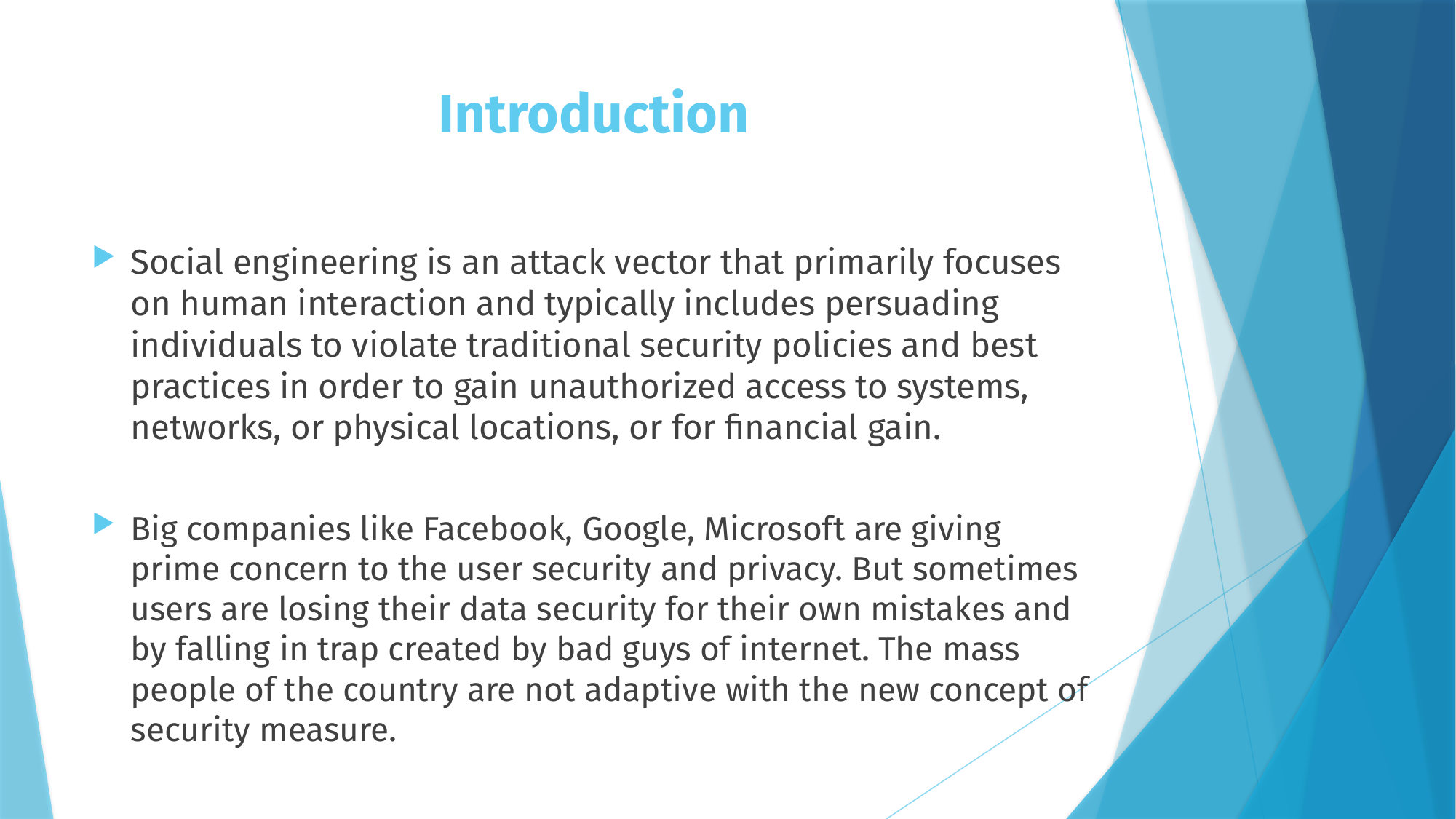

# Introduction

Social engineering is an attack vector that primarily focuses on human interaction and typically includes persuading individuals to violate traditional security policies and best practices in order to gain unauthorized access to systems, networks, or physical locations, or for financial gain.

Big companies like Facebook, Google, Microsoft are giving prime concern to the user security and privacy. But sometimes users are losing their data security for their own mistakes and by falling in trap created by bad guys of internet. The mass people of the country are not adaptive with the new concept of security measure.